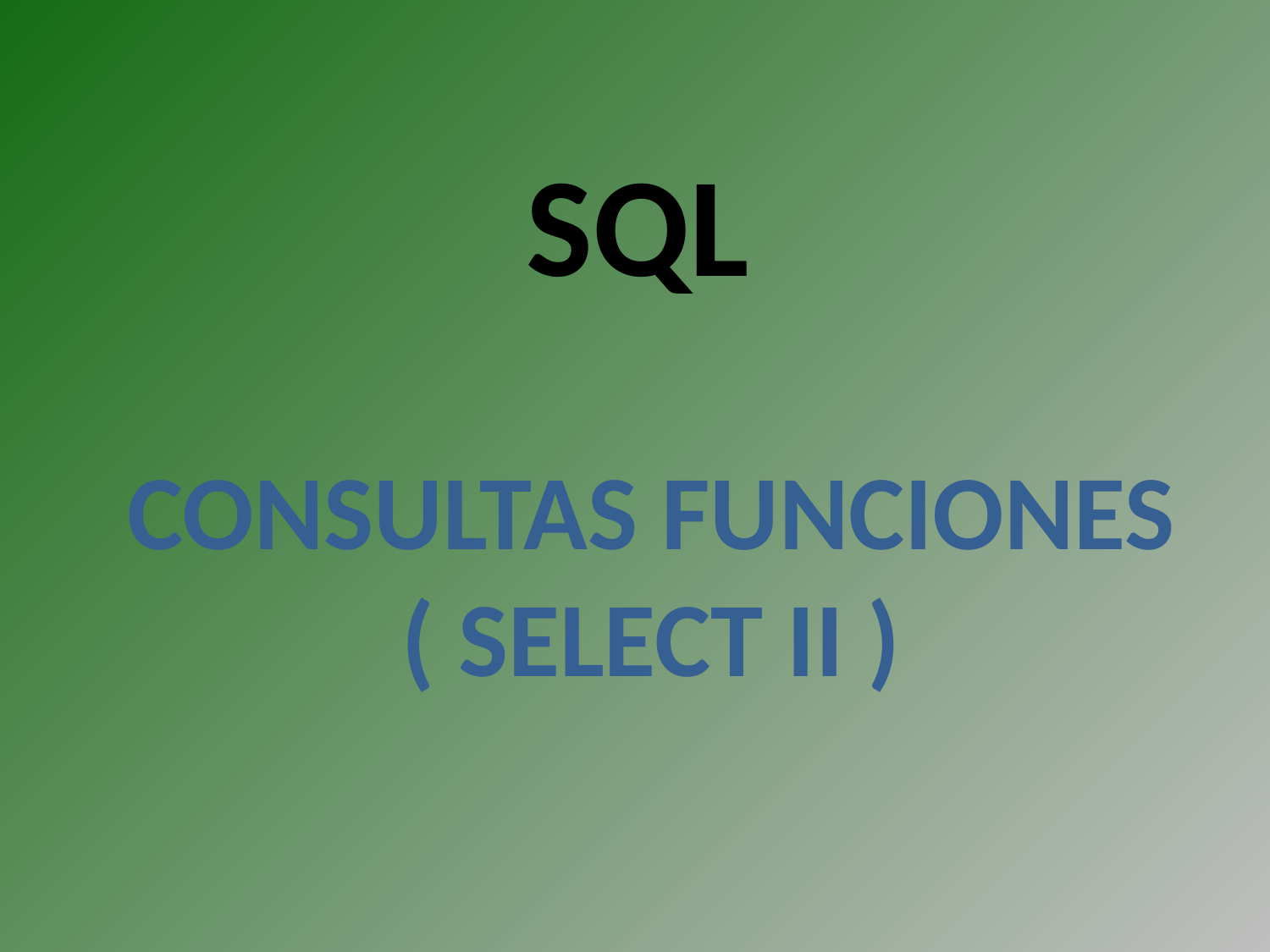

SQL

CONSULTAS FUNCIONES
( SELECT II )